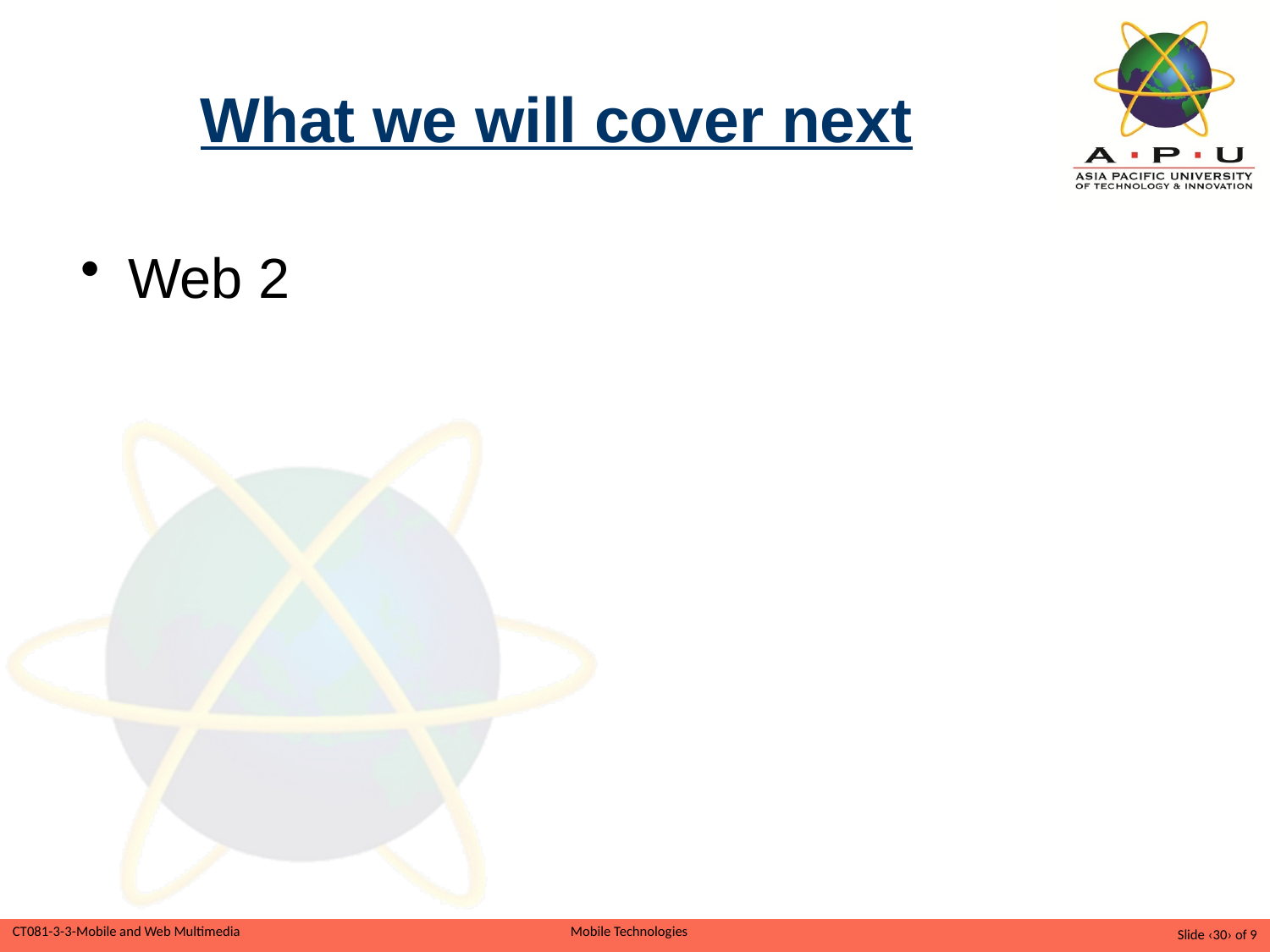

# What we will cover next
Web 2
Slide ‹30› of 9